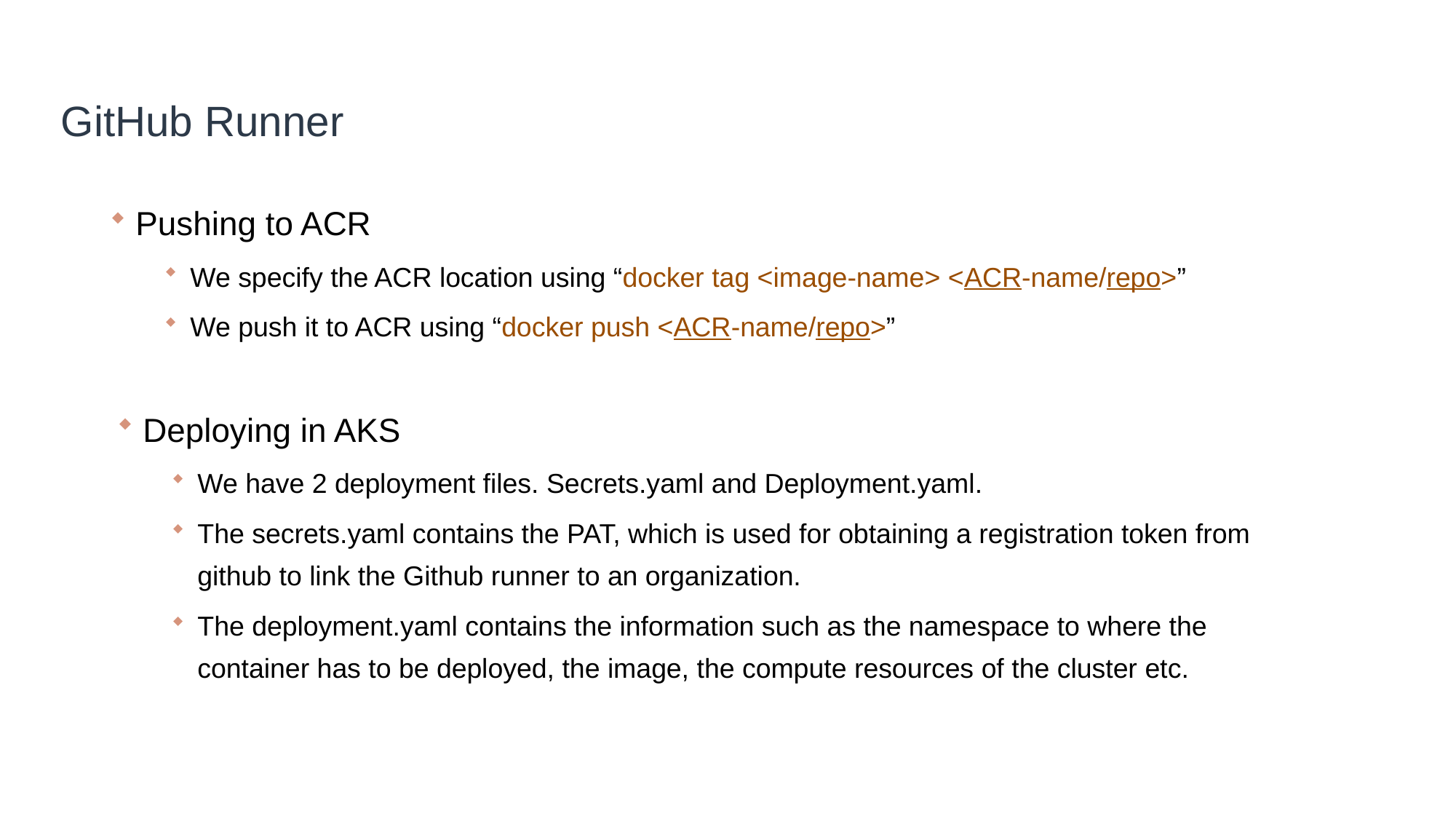

# GitHub Runner
Pushing to ACR
We specify the ACR location using “docker tag <image-name> <ACR-name/repo>”
We push it to ACR using “docker push <ACR-name/repo>”

Deploying in AKS
We have 2 deployment files. Secrets.yaml and Deployment.yaml.
The secrets.yaml contains the PAT, which is used for obtaining a registration token from github to link the Github runner to an organization.
The deployment.yaml contains the information such as the namespace to where the container has to be deployed, the image, the compute resources of the cluster etc.